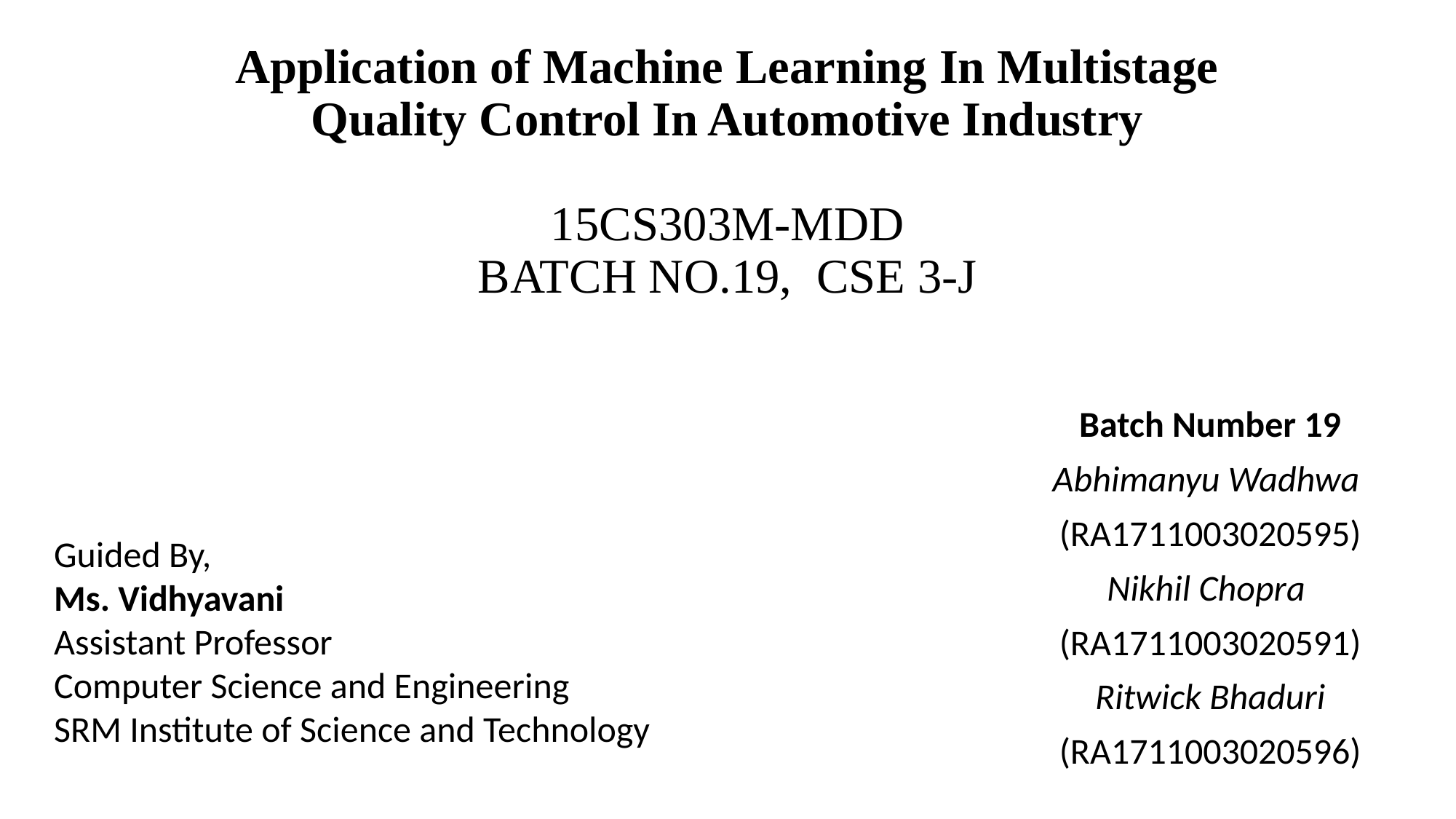

# Application of Machine Learning In Multistage Quality Control In Automotive Industry 15CS303M-MDD BATCH NO.19,  CSE 3-J
Batch Number 19
Abhimanyu Wadhwa
(RA1711003020595)
Nikhil Chopra
(RA1711003020591)
Ritwick Bhaduri
(RA1711003020596)
Guided By,
Ms. Vidhyavani
Assistant Professor
Computer Science and Engineering
SRM Institute of Science and Technology